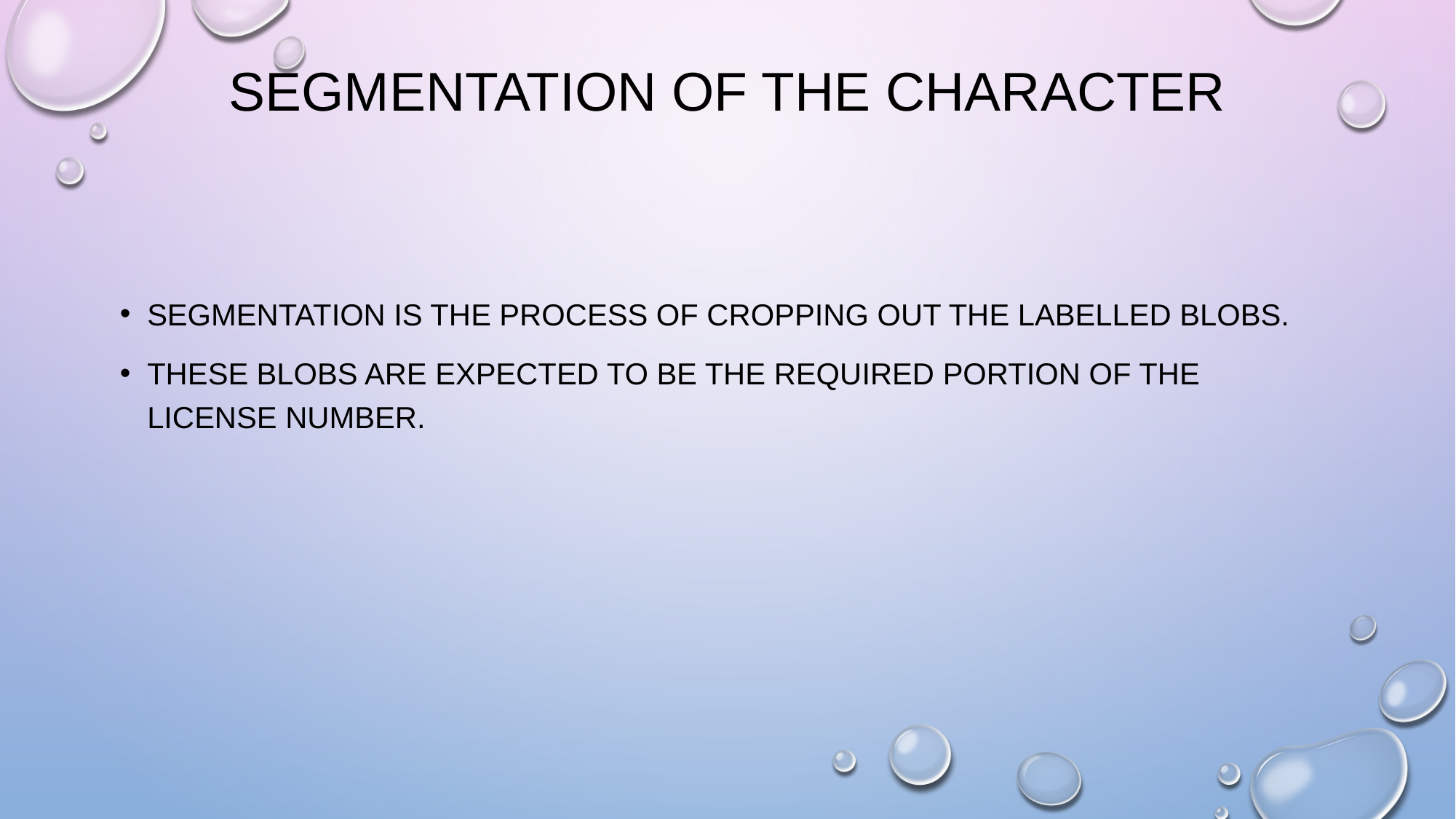

# SEGMENTATION OF THE CHARACTER
Segmentation is the process of cropping out the labelled blobs.
These blobs are expected to be the required portion of the license number.